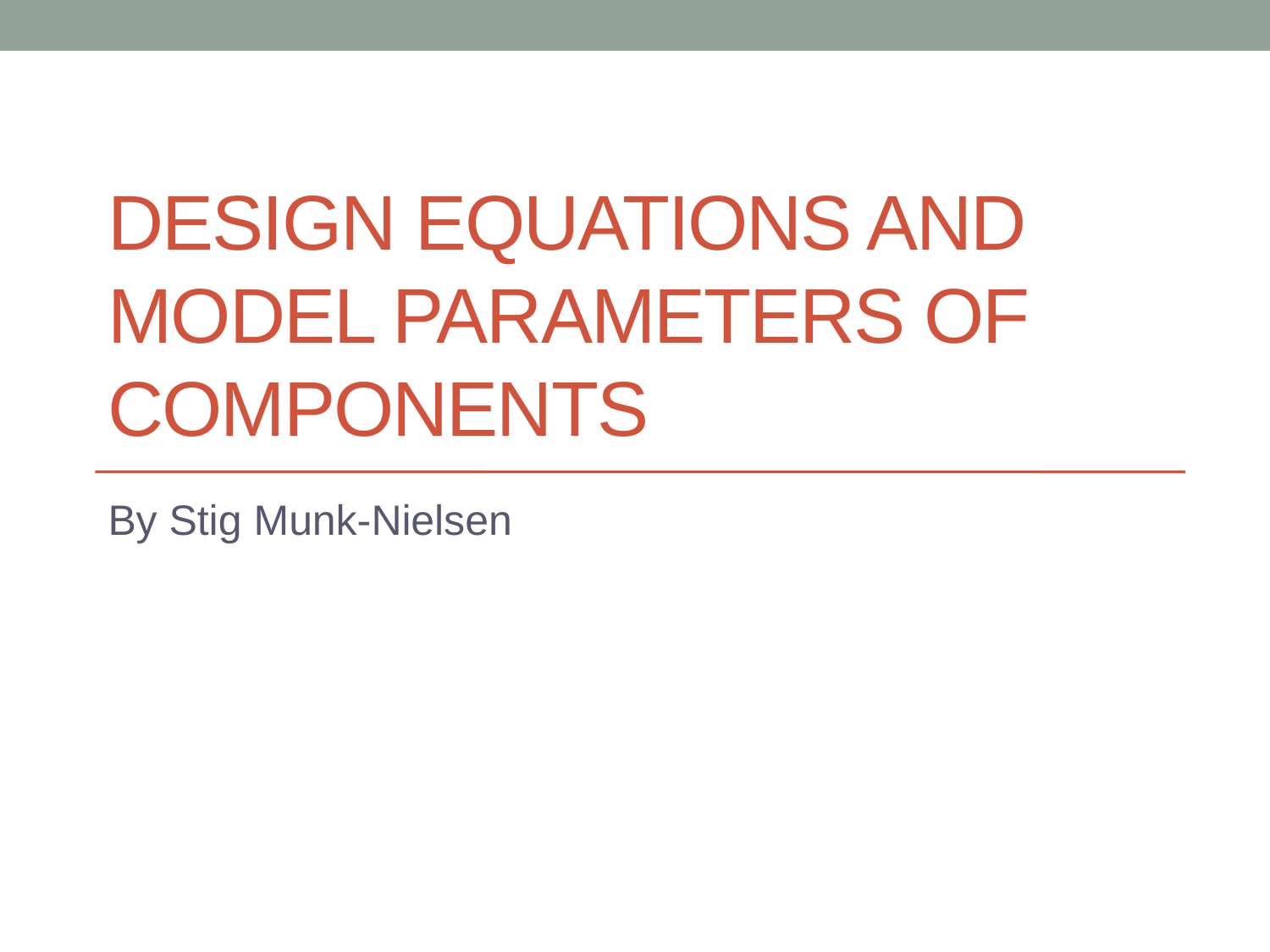

# Design equations and model parameters of components
By Stig Munk-Nielsen